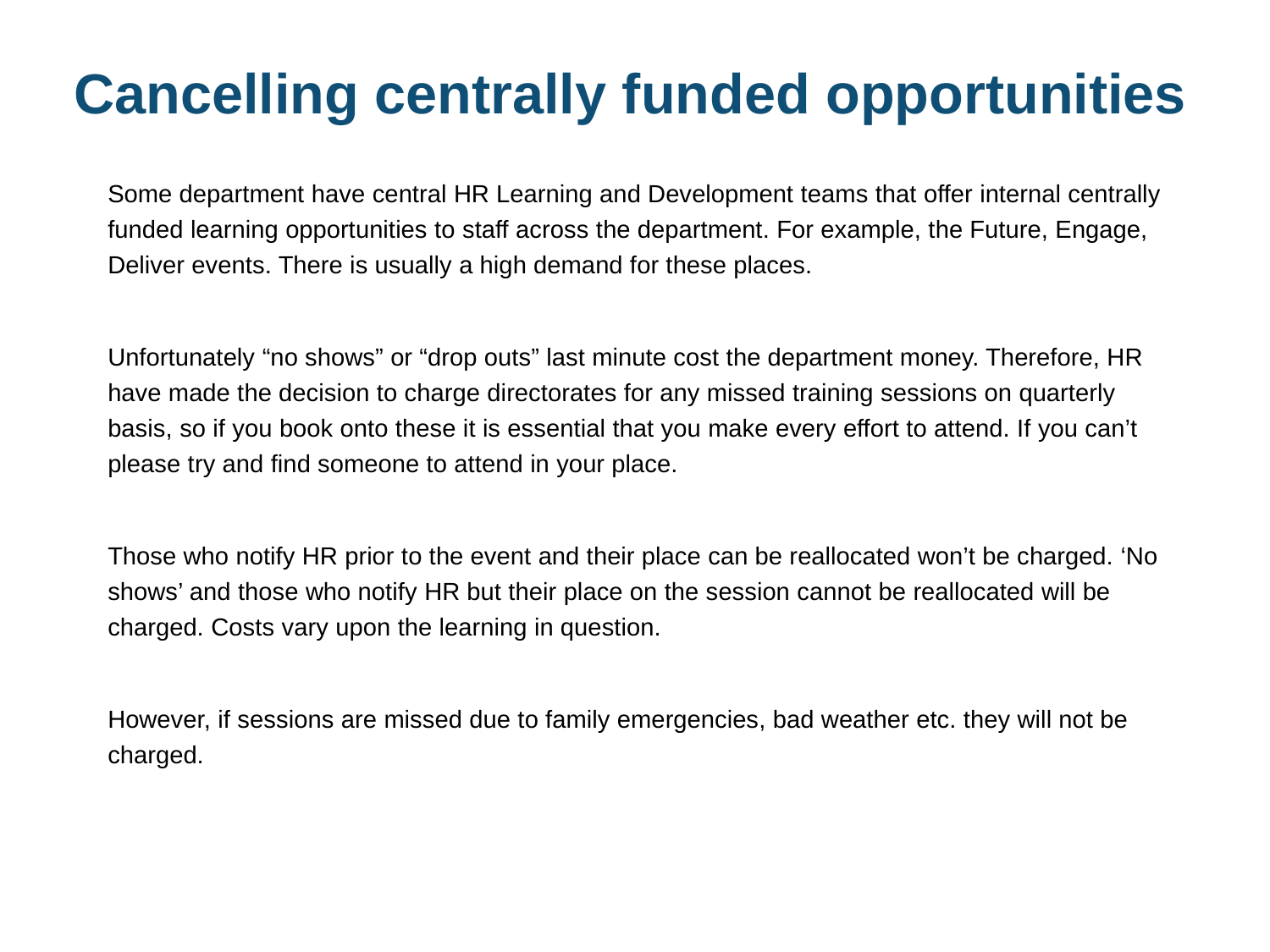

# Cancelling centrally funded opportunities
Some department have central HR Learning and Development teams that offer internal centrally funded learning opportunities to staff across the department. For example, the Future, Engage, Deliver events. There is usually a high demand for these places.

Unfortunately “no shows” or “drop outs” last minute cost the department money. Therefore, HR have made the decision to charge directorates for any missed training sessions on quarterly basis, so if you book onto these it is essential that you make every effort to attend. If you can’t please try and find someone to attend in your place.

Those who notify HR prior to the event and their place can be reallocated won’t be charged. ‘No shows’ and those who notify HR but their place on the session cannot be reallocated will be charged. Costs vary upon the learning in question.

However, if sessions are missed due to family emergencies, bad weather etc. they will not be charged.